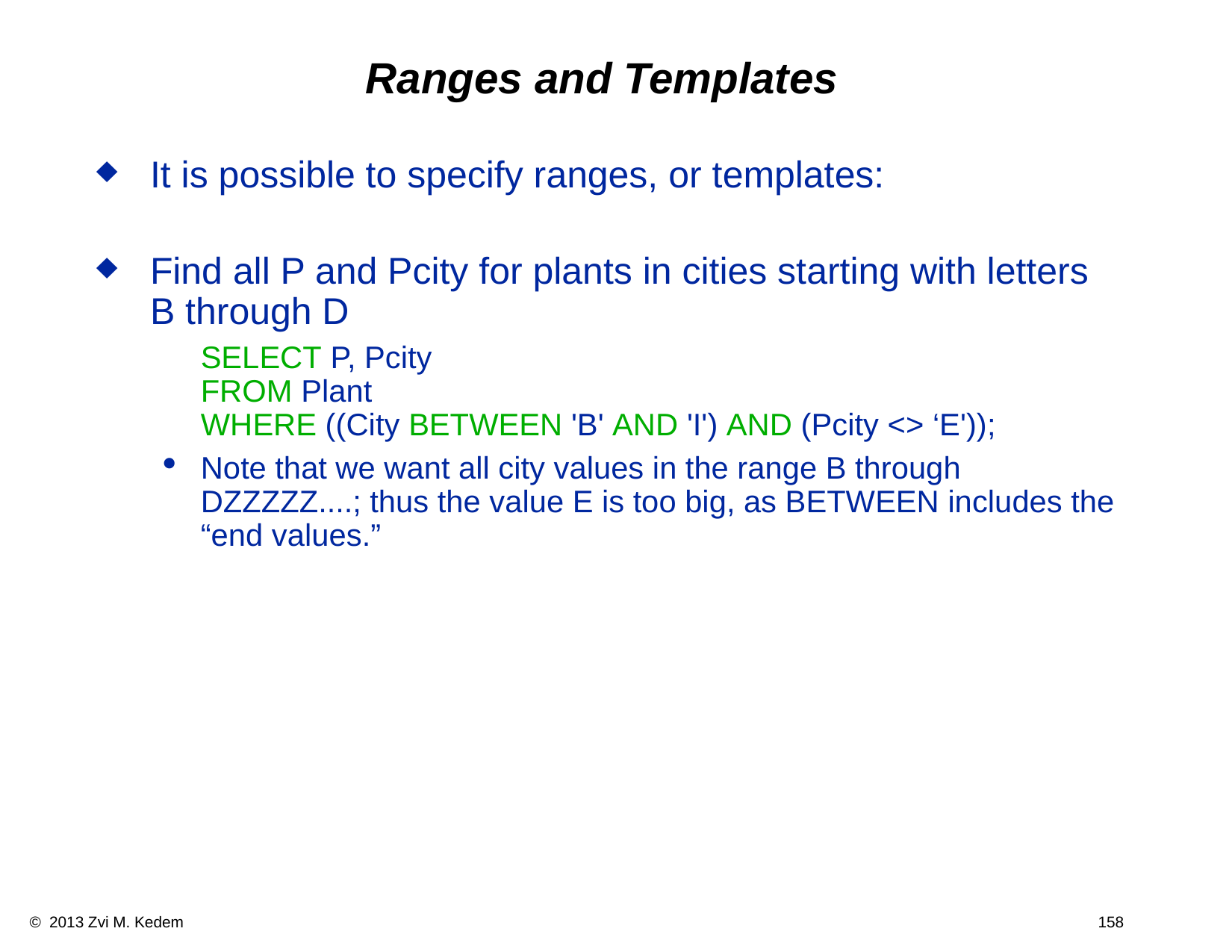

# Ranges and Templates
It is possible to specify ranges, or templates:
Find all P and Pcity for plants in cities starting with letters B through D
	SELECT P, Pcity
FROM Plant
WHERE ((City BETWEEN 'B' AND 'I') AND (Pcity <> ‘E'));
Note that we want all city values in the range B through DZZZZZ....; thus the value E is too big, as BETWEEN includes the “end values.”